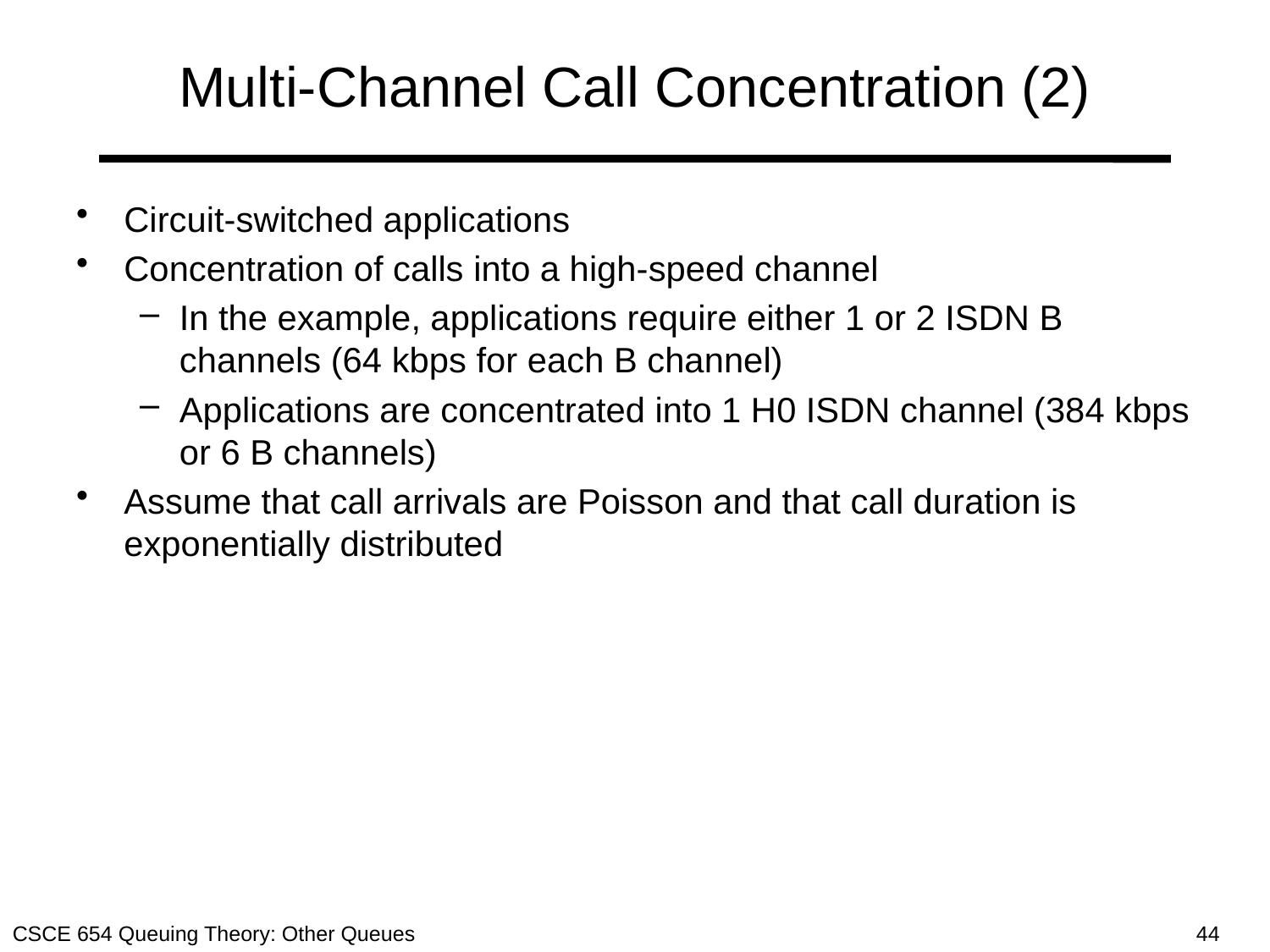

# Multi-Channel Call Concentration (2)
Circuit-switched applications
Concentration of calls into a high-speed channel
In the example, applications require either 1 or 2 ISDN B channels (64 kbps for each B channel)
Applications are concentrated into 1 H0 ISDN channel (384 kbps or 6 B channels)
Assume that call arrivals are Poisson and that call duration is exponentially distributed